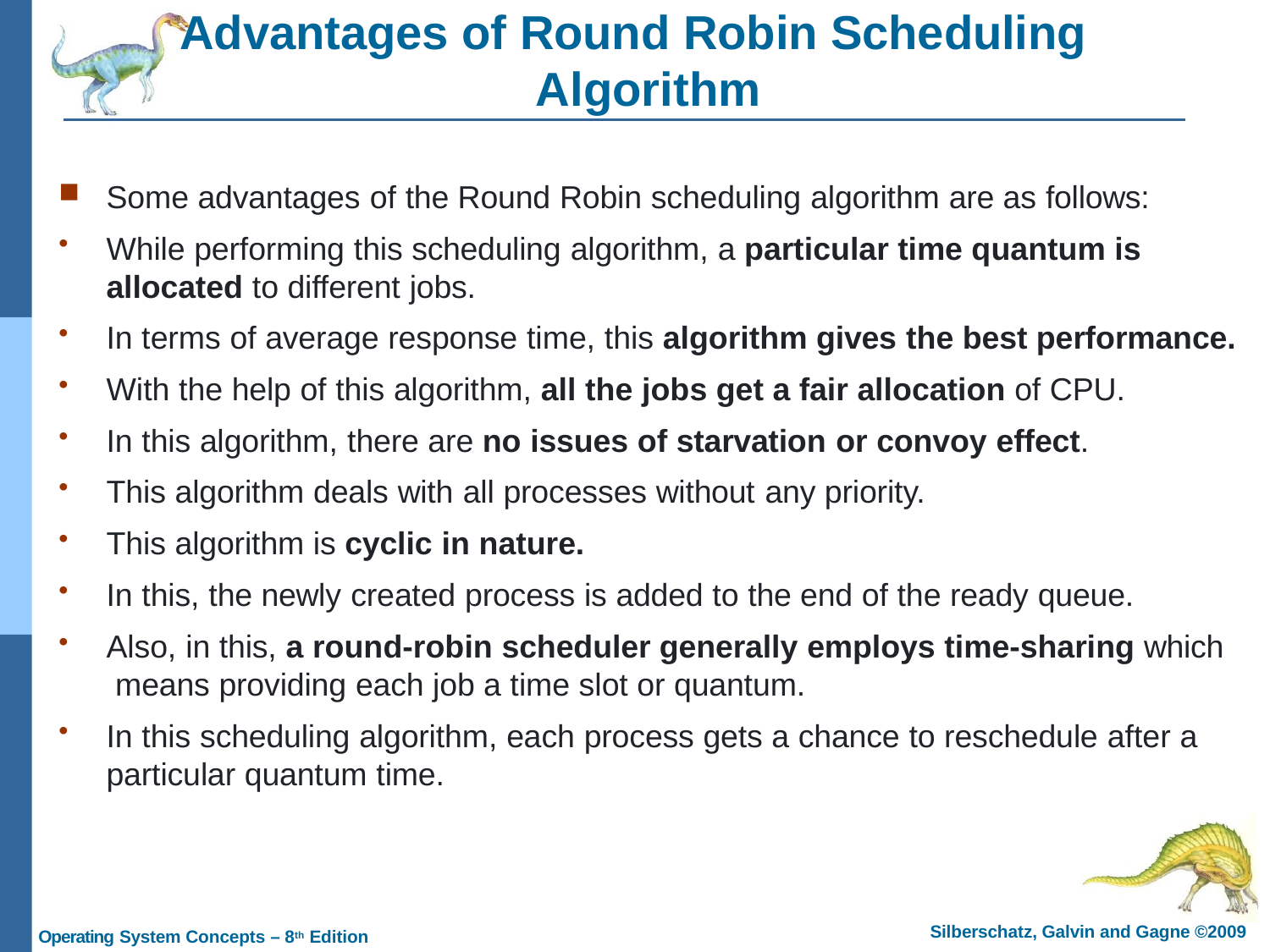

# Advantages of Round Robin Scheduling  Algorithm
Some advantages of the Round Robin scheduling algorithm are as follows:
While performing this scheduling algorithm, a particular time quantum is
allocated to different jobs.
In terms of average response time, this algorithm gives the best performance.
With the help of this algorithm, all the jobs get a fair allocation of CPU.
In this algorithm, there are no issues of starvation or convoy effect.
This algorithm deals with all processes without any priority.
This algorithm is cyclic in nature.
In this, the newly created process is added to the end of the ready queue.
Also, in this, a round-robin scheduler generally employs time-sharing which  means providing each job a time slot or quantum.
In this scheduling algorithm, each process gets a chance to reschedule after a
particular quantum time.
Silberschatz, Galvin and Gagne ©2009
Operating System Concepts – 8th Edition